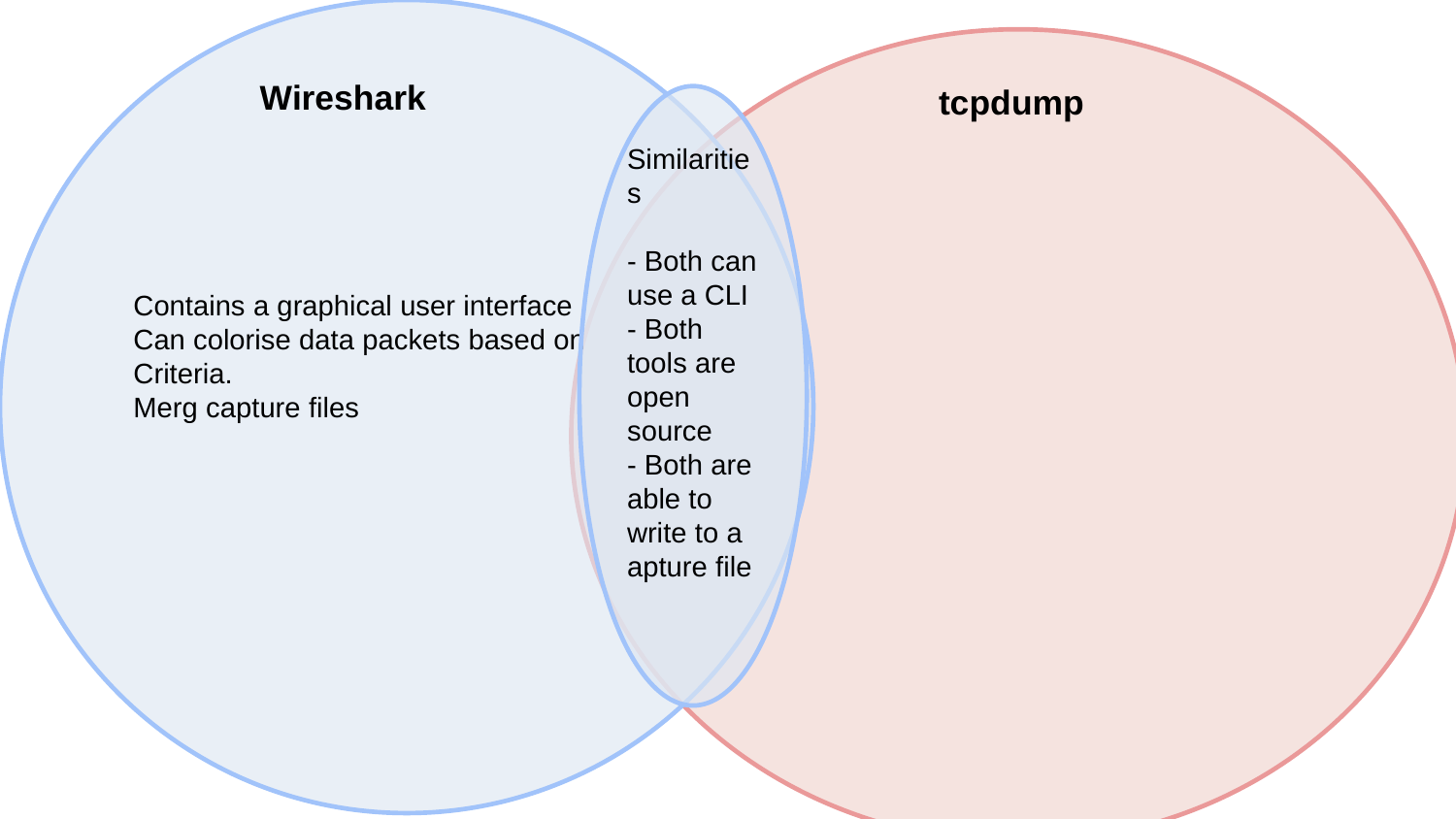

Contains a graphical user interface
Can colorise data packets based on
Criteria.
Merg capture files

Wireshark

tcpdump
Similarities

- Both can use a CLI
- Both tools are open source
- Both are able to write to a apture file